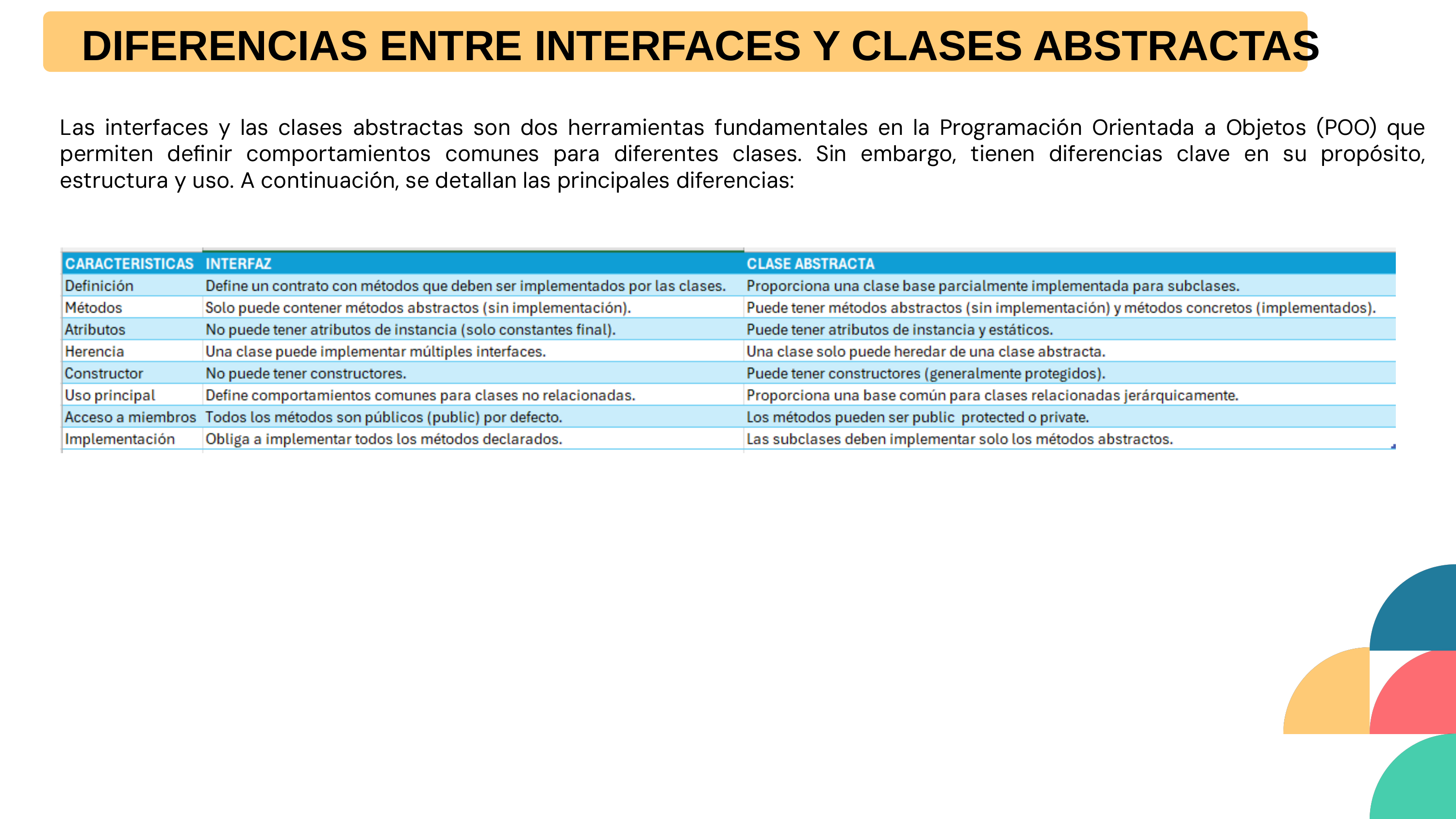

DIFERENCIAS ENTRE INTERFACES Y CLASES ABSTRACTAS

Las interfaces y las clases abstractas son dos herramientas fundamentales en la Programación Orientada a Objetos (POO) que permiten definir comportamientos comunes para diferentes clases. Sin embargo, tienen diferencias clave en su propósito, estructura y uso. A continuación, se detallan las principales diferencias: